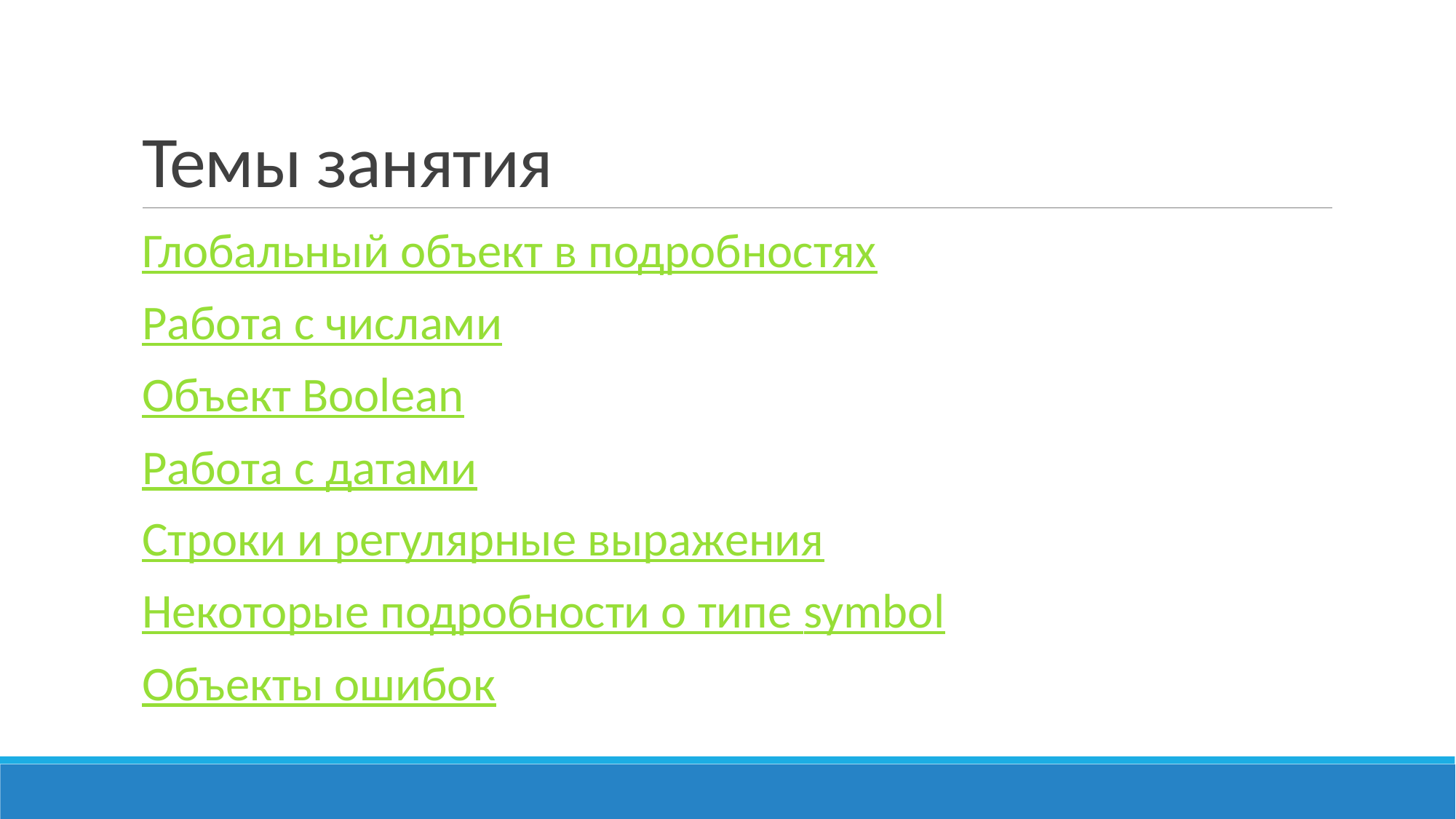

# Темы занятия
Глобальный объект в подробностях
Работа с числами
Объект Boolean
Работа с датами
Строки и регулярные выражения
Некоторые подробности о типе symbol
Объекты ошибок